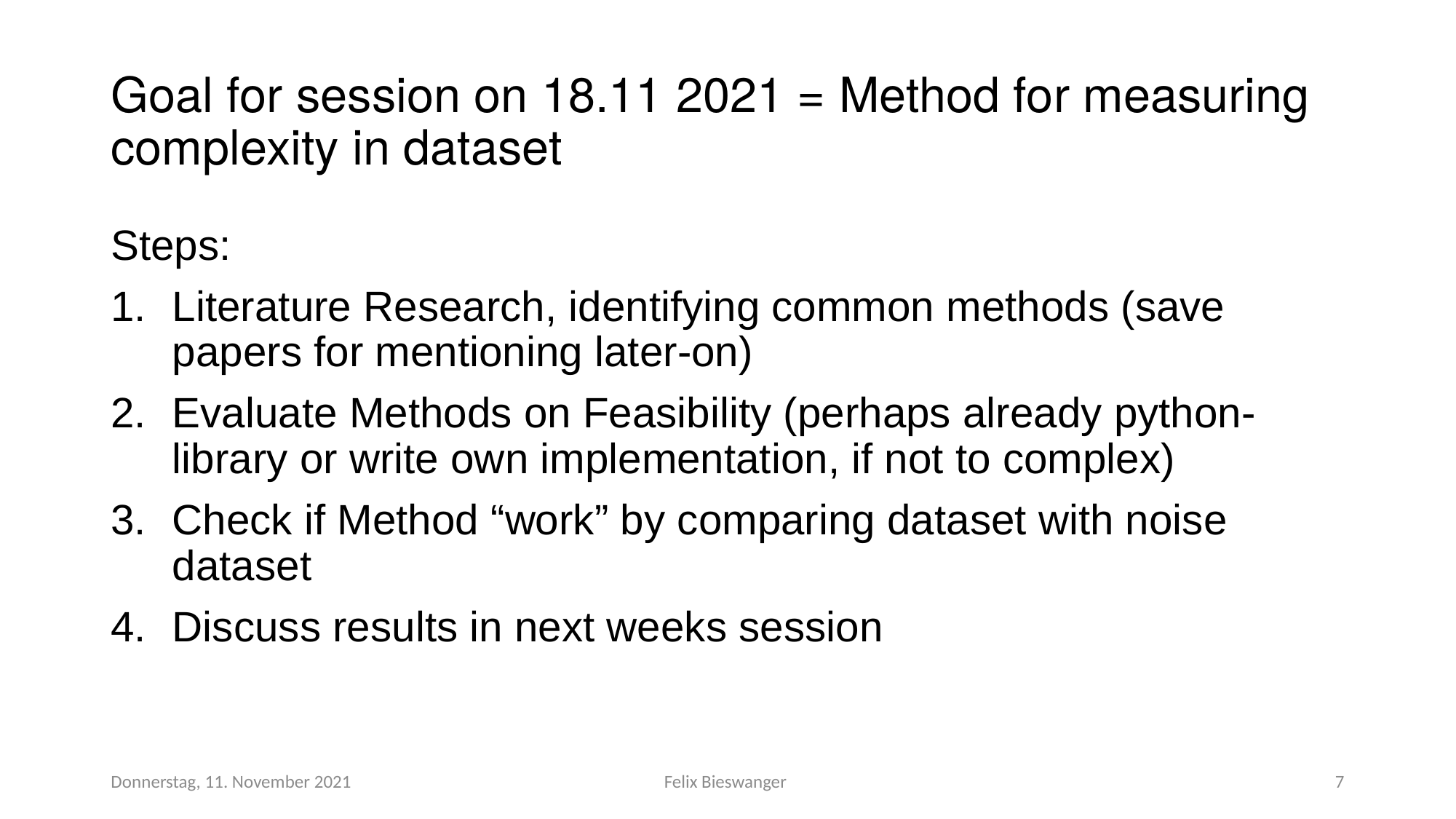

# Goal for session on 18.11 2021 = Method for measuring complexity in dataset
Steps:
Literature Research, identifying common methods (save papers for mentioning later-on)
Evaluate Methods on Feasibility (perhaps already python-library or write own implementation, if not to complex)
Check if Method “work” by comparing dataset with noise dataset
Discuss results in next weeks session
Donnerstag, 11. November 2021
Felix Bieswanger
7